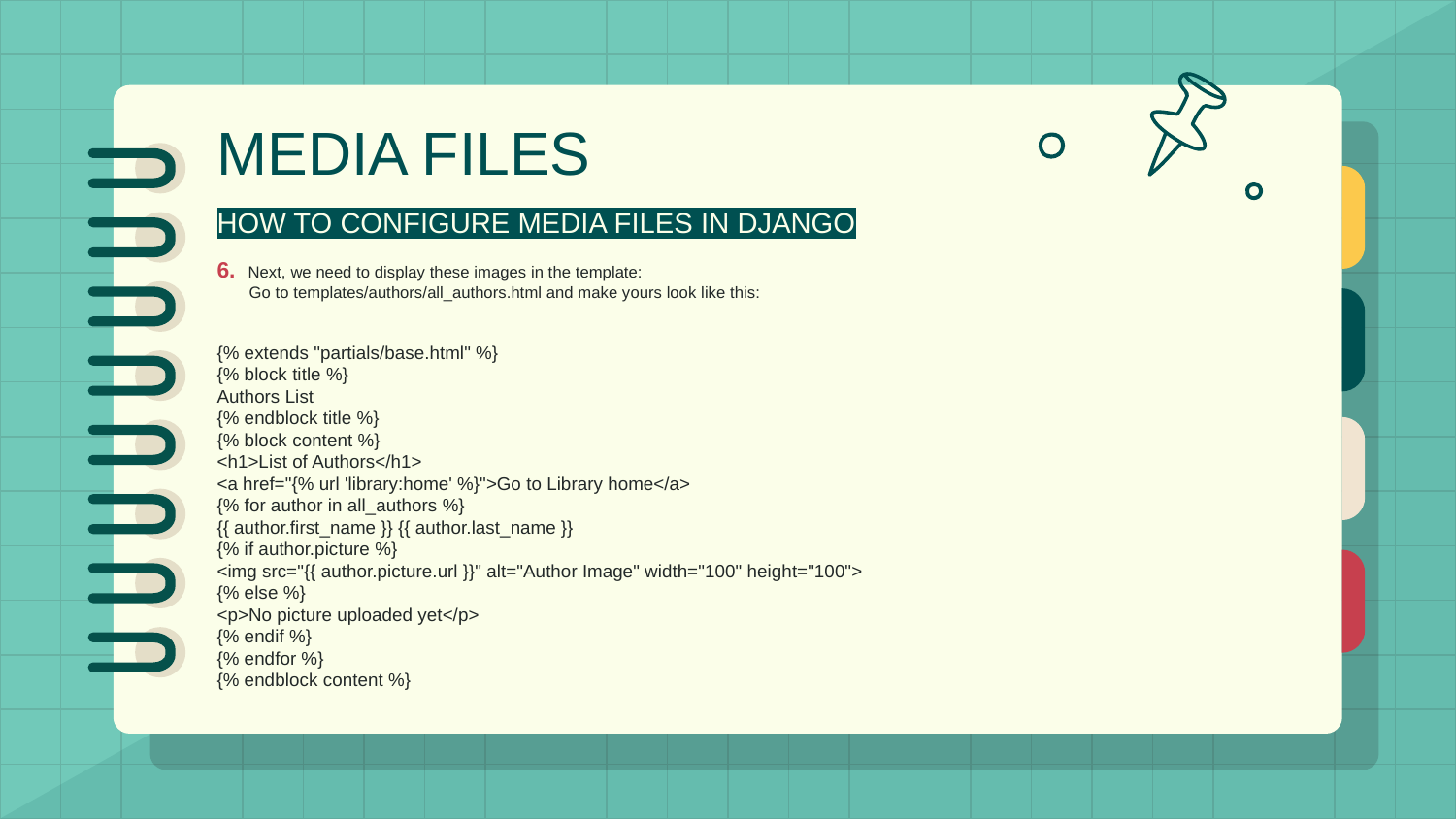

# MEDIA FILES

HOW TO CONFIGURE MEDIA FILES IN DJANGO
6.  Next, we need to display these images in the template:
       Go to templates/authors/all_authors.html and make yours look like this:
{% extends "partials/base.html" %}
{% block title %}
Authors List
{% endblock title %}
{% block content %}
<h1>List of Authors</h1>
<a href="{% url 'library:home' %}">Go to Library home</a>
{% for author in all_authors %}
{{ author.first_name }} {{ author.last_name }}
{% if author.picture %}
<img src="{{ author.picture.url }}" alt="Author Image" width="100" height="100">
{% else %}
<p>No picture uploaded yet</p>
{% endif %}
{% endfor %}
{% endblock content %}